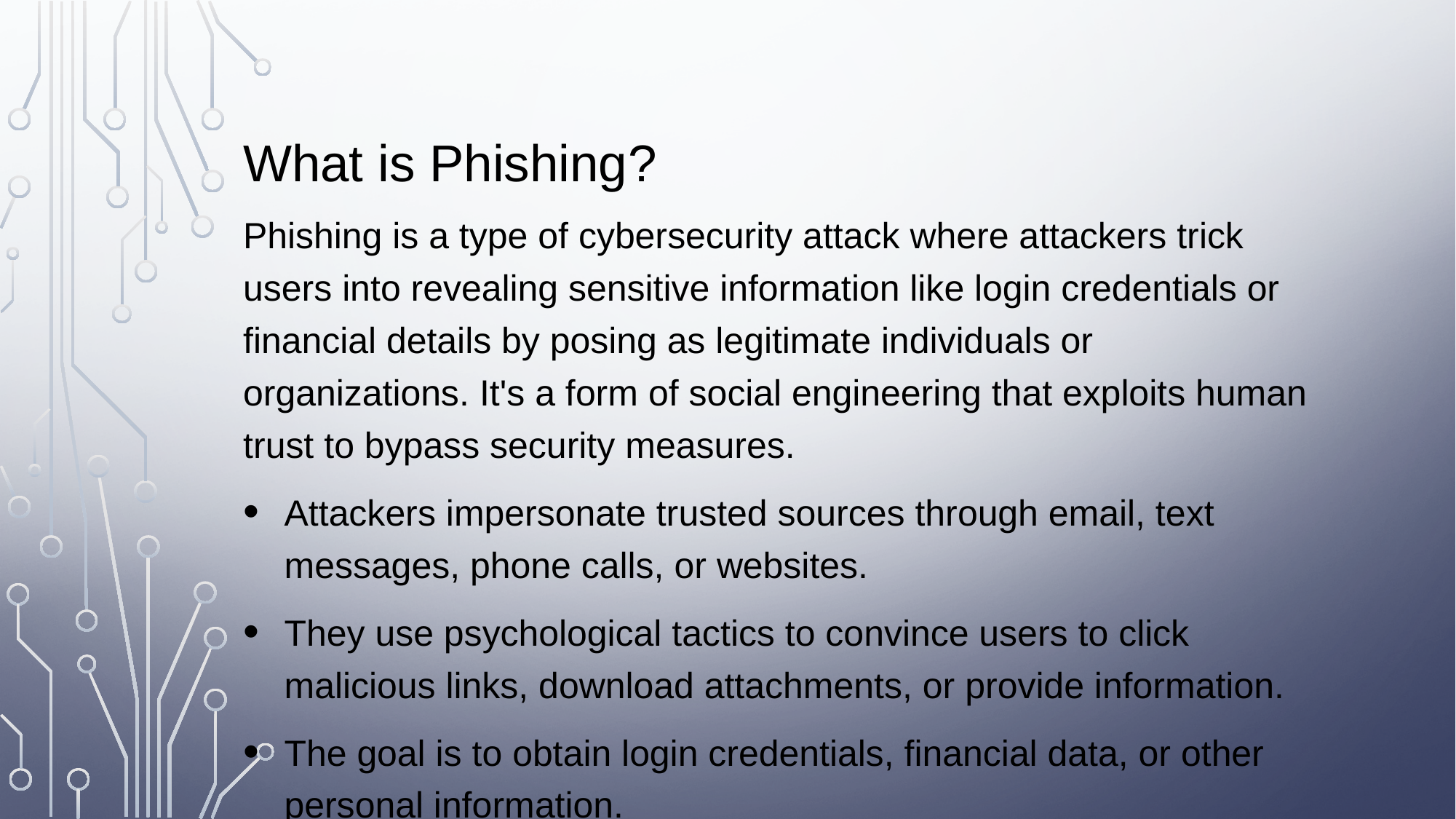

# What is Phishing?
Phishing is a type of cybersecurity attack where attackers trick users into revealing sensitive information like login credentials or financial details by posing as legitimate individuals or organizations. It's a form of social engineering that exploits human trust to bypass security measures.
Attackers impersonate trusted sources through email, text messages, phone calls, or websites.
They use psychological tactics to convince users to click malicious links, download attachments, or provide information.
The goal is to obtain login credentials, financial data, or other personal information.
Phishing relies on manipulating human behavior rather than exploiting technical vulnerabilities.